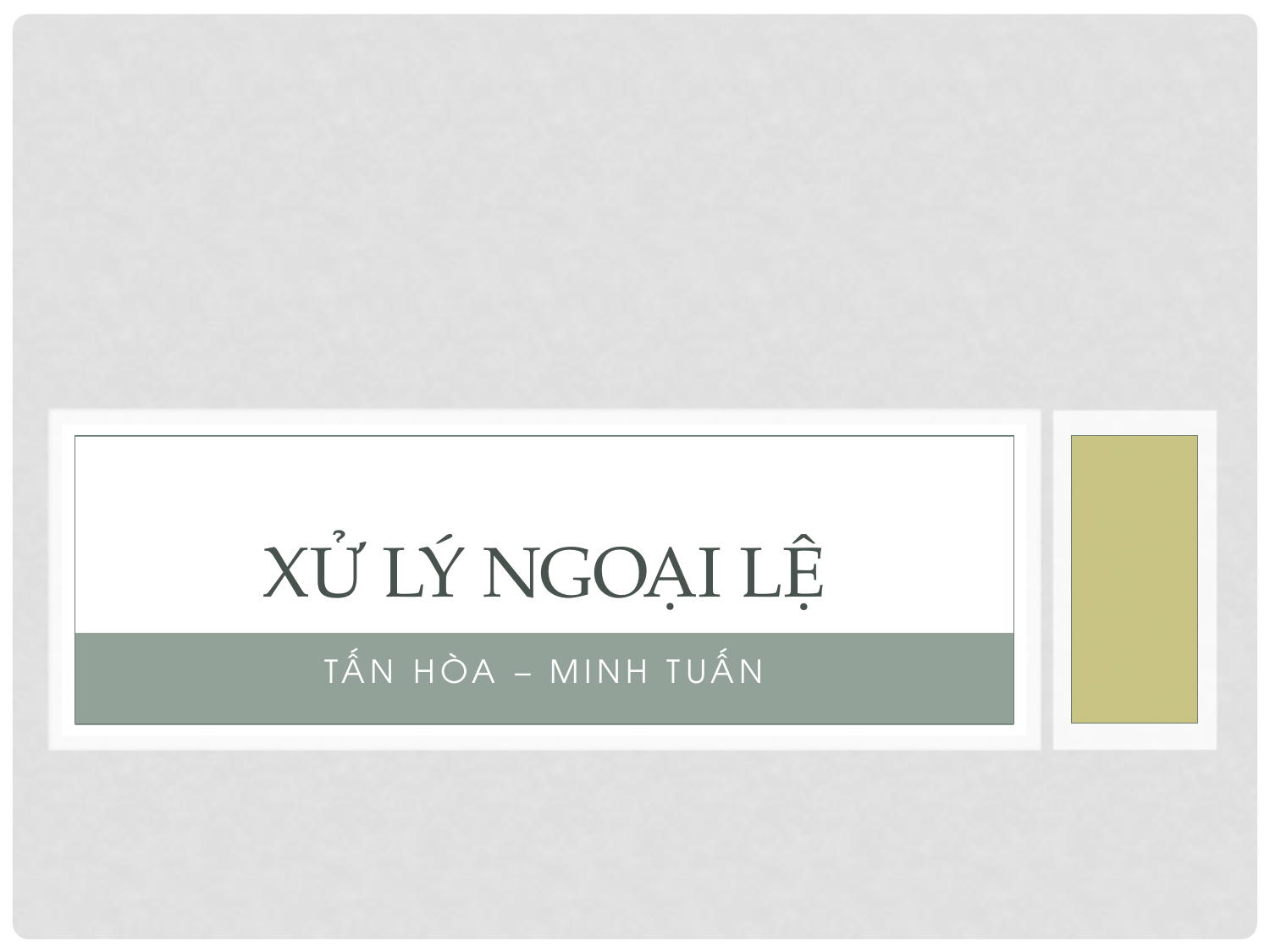

# Xử lý ngoại lệ
Tấn hòa – minh tuấn